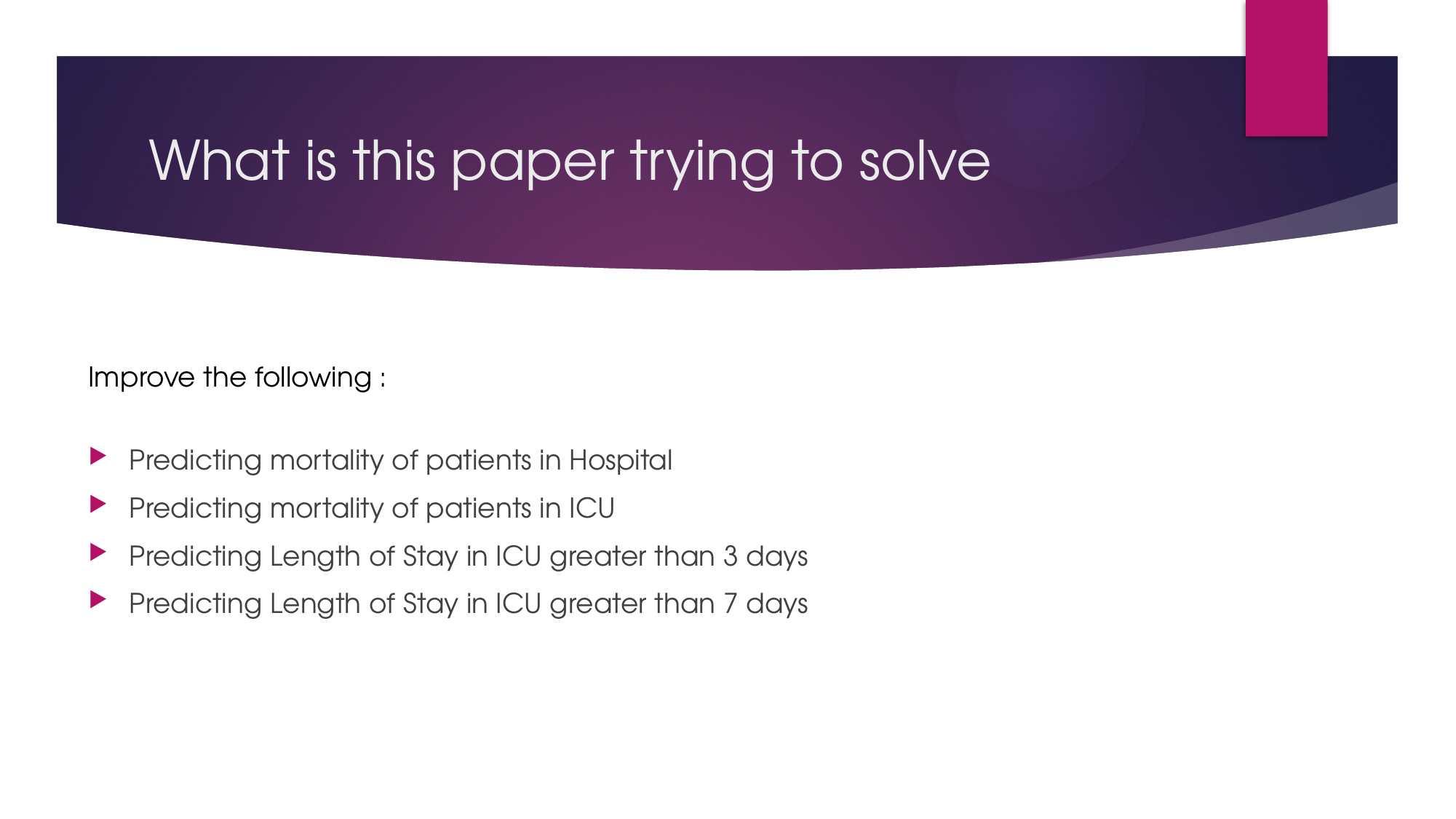

# What is this paper trying to solve
Improve the following :
Predicting mortality of patients in Hospital
Predicting mortality of patients in ICU
Predicting Length of Stay in ICU greater than 3 days
Predicting Length of Stay in ICU greater than 7 days